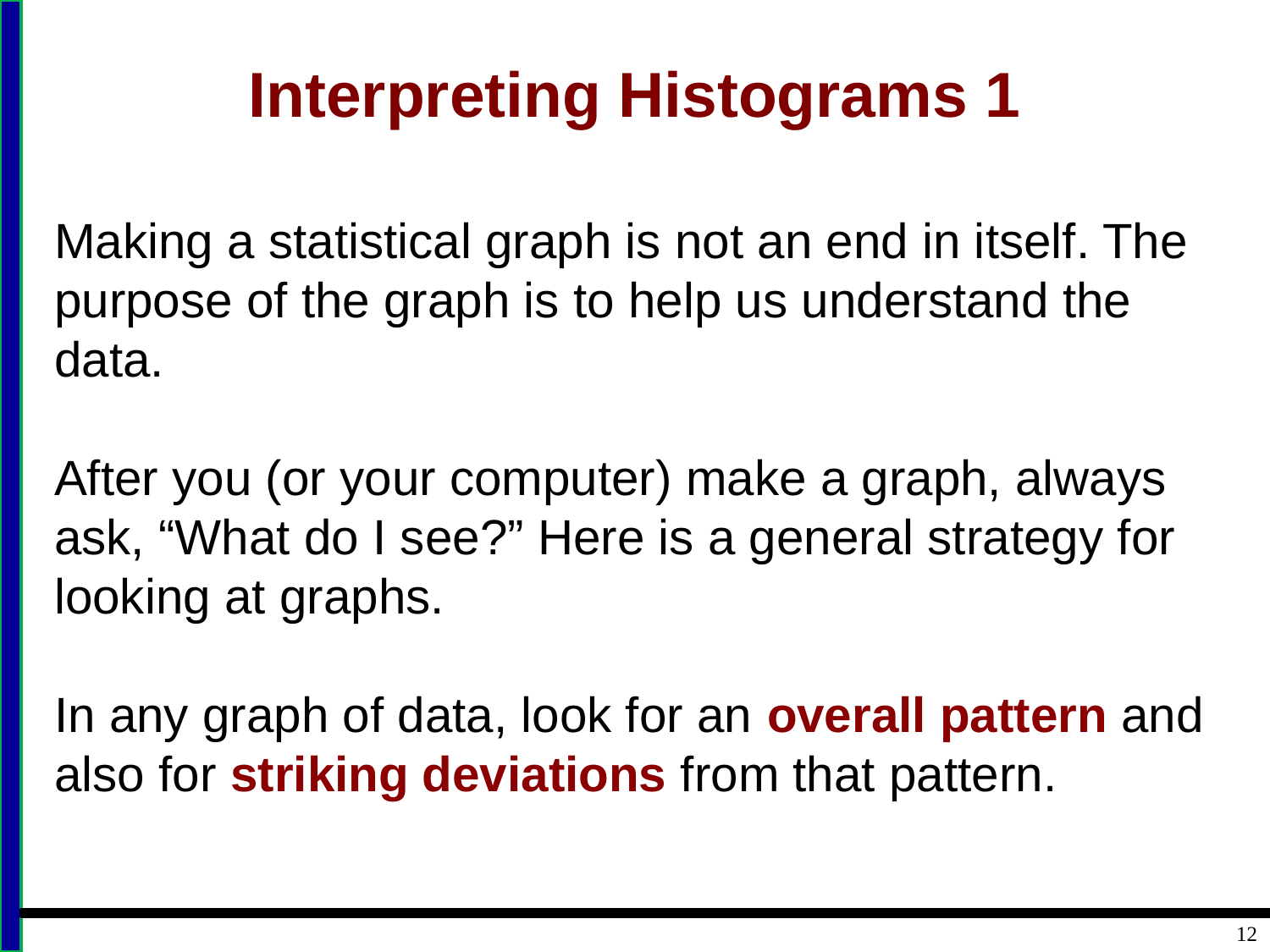

# Interpreting Histograms 1
Making a statistical graph is not an end in itself. The purpose of the graph is to help us understand the data.

After you (or your computer) make a graph, always ask, “What do I see?” Here is a general strategy for looking at graphs.

In any graph of data, look for an overall pattern and also for striking deviations from that pattern.